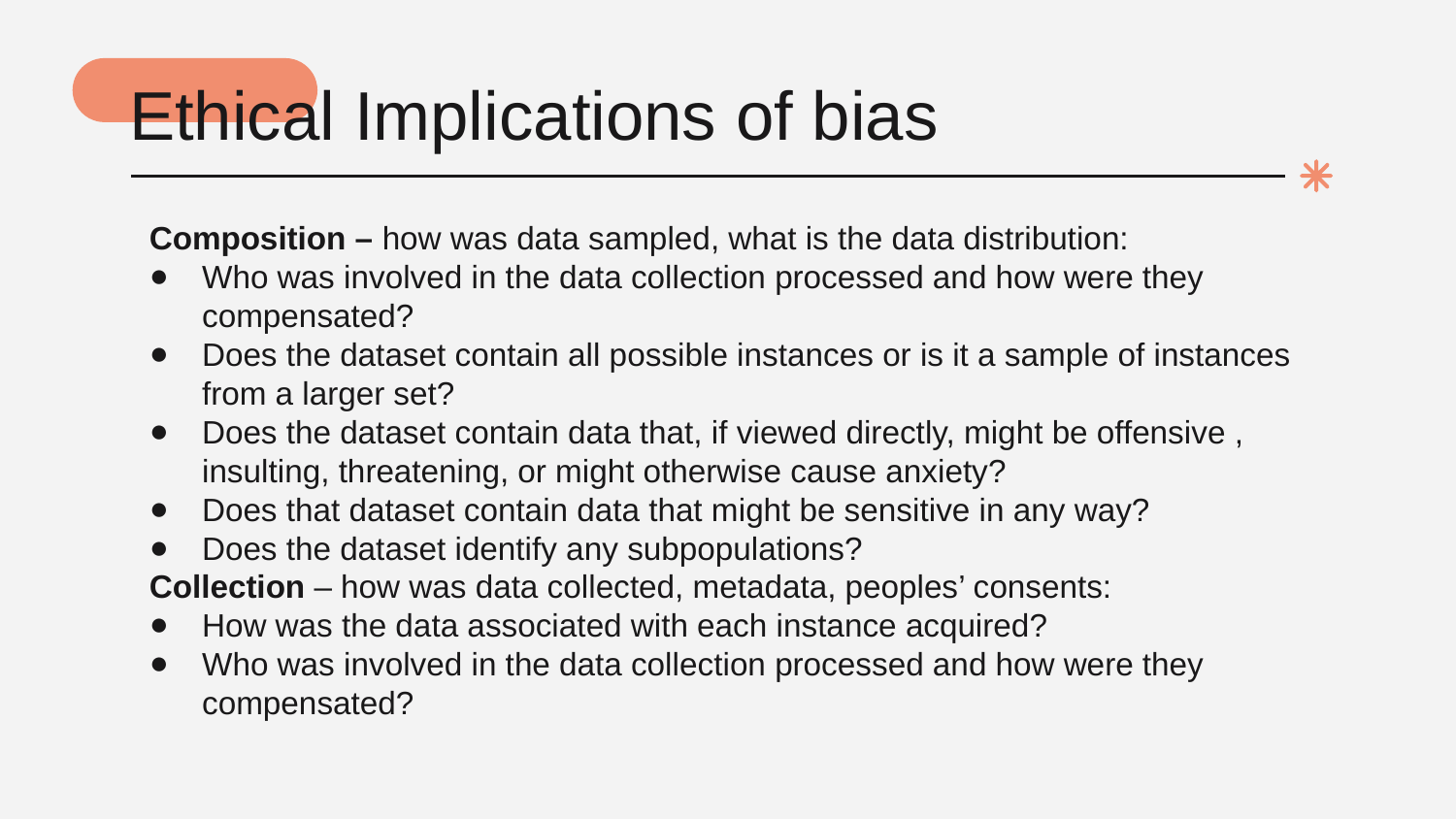

# Ethical Implications of bias
Composition – how was data sampled, what is the data distribution:
Who was involved in the data collection processed and how were they compensated?
Does the dataset contain all possible instances or is it a sample of instances from a larger set?
Does the dataset contain data that, if viewed directly, might be offensive , insulting, threatening, or might otherwise cause anxiety?
Does that dataset contain data that might be sensitive in any way?
Does the dataset identify any subpopulations?
Collection – how was data collected, metadata, peoples’ consents:
How was the data associated with each instance acquired?
Who was involved in the data collection processed and how were they compensated?